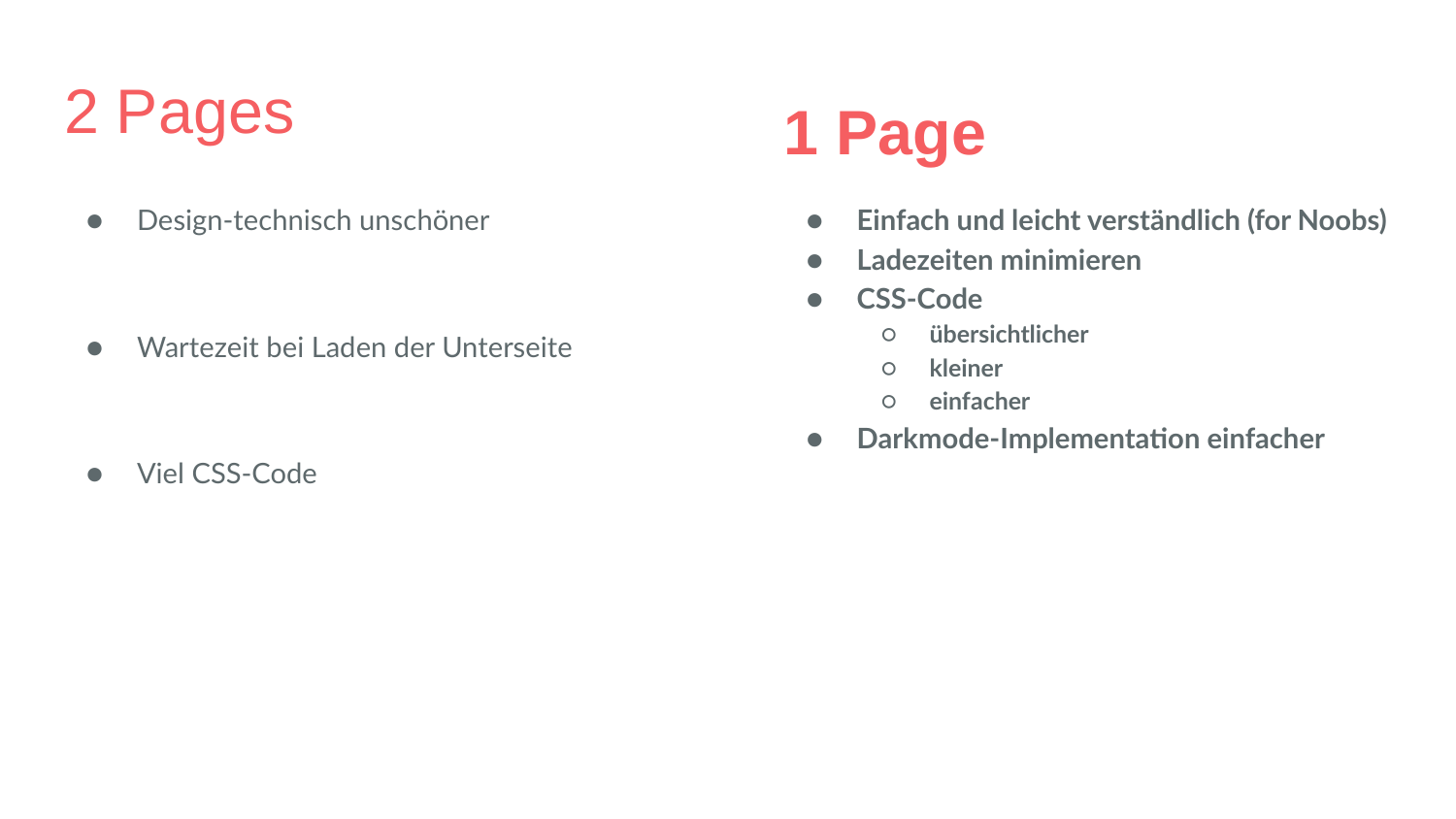

# 2 Pages
1 Page
Design-technisch unschöner

Wartezeit bei Laden der Unterseite

Viel CSS-Code
Einfach und leicht verständlich (for Noobs)
Ladezeiten minimieren
CSS-Code
übersichtlicher
kleiner
einfacher
Darkmode-Implementation einfacher